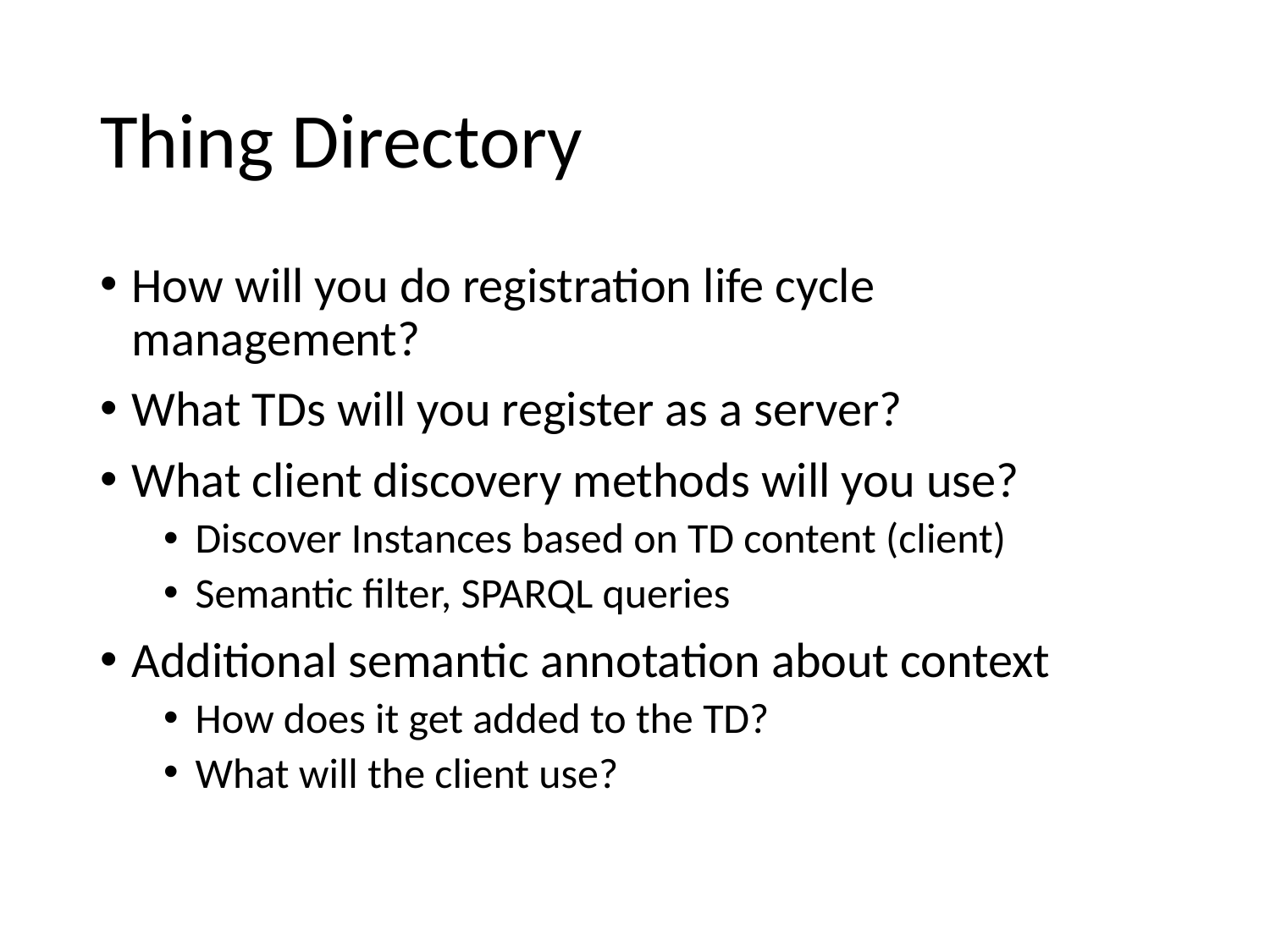

# Thing Directory
How will you do registration life cycle management?
What TDs will you register as a server?
What client discovery methods will you use?
Discover Instances based on TD content (client)
Semantic filter, SPARQL queries
Additional semantic annotation about context
How does it get added to the TD?
What will the client use?